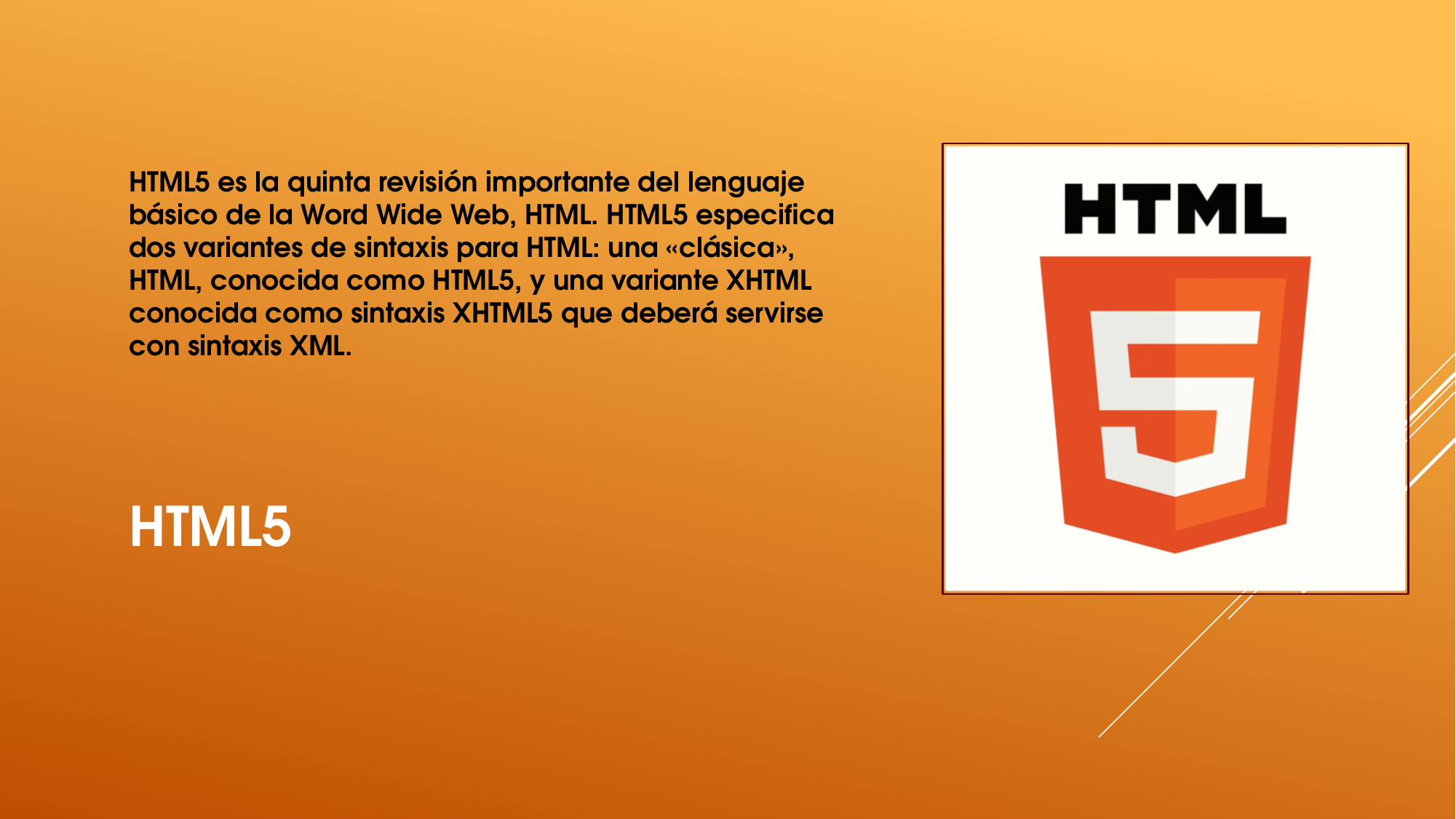

HTML5 es la quinta revisión importante del lenguaje básico de la Word Wide Web, HTML. HTML5 especifica dos variantes de sintaxis para HTML: una «clásica», HTML, conocida como HTML5, y una variante XHTML conocida como sintaxis XHTML5 que deberá servirse con sintaxis XML.​​
# HTML5